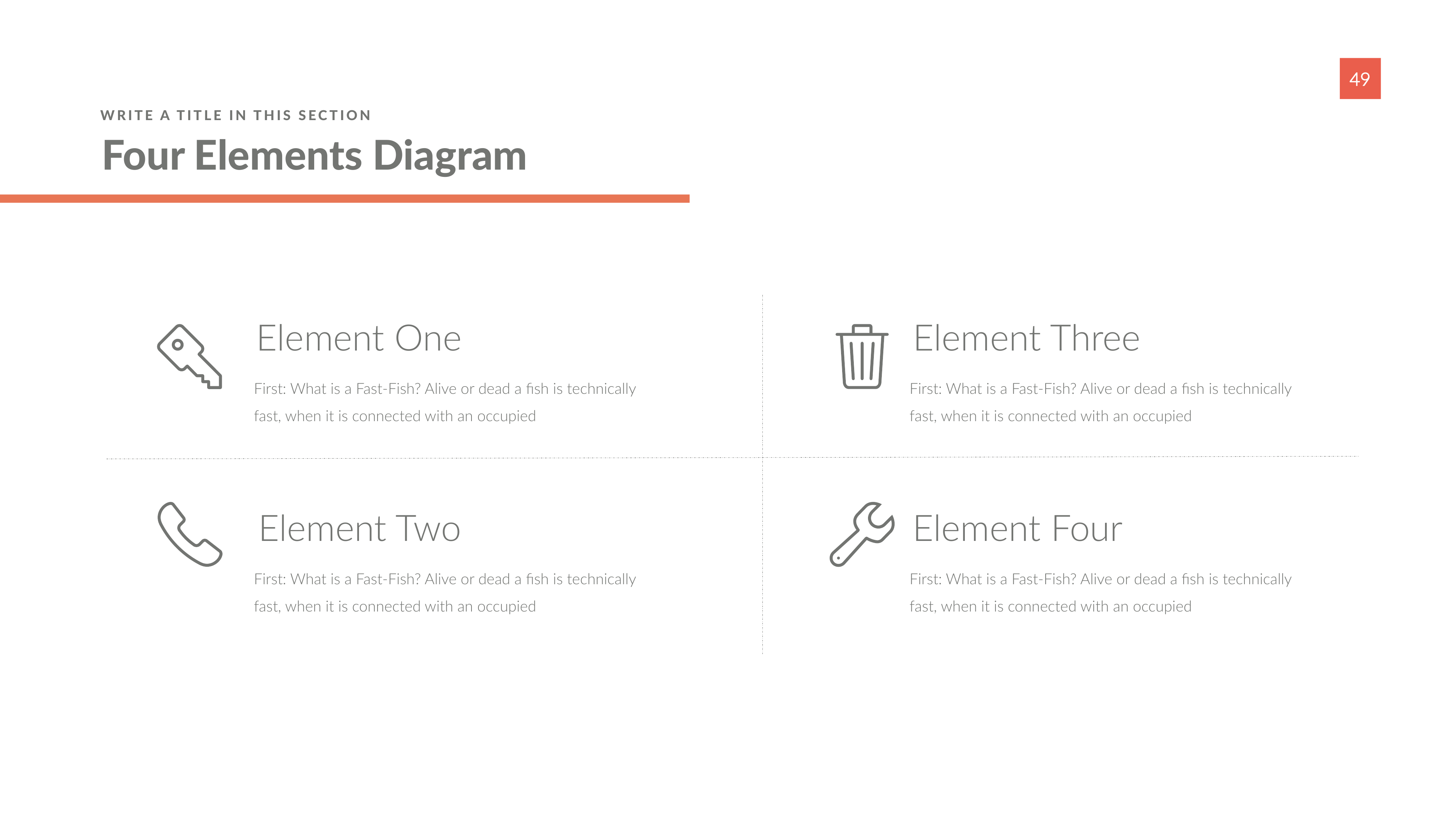

WRITE A TITLE IN THIS SECTION
Four Elements Diagram

Element One
Element Three

First: What is a Fast-Fish? Alive or dead a fish is technically fast, when it is connected with an occupied
First: What is a Fast-Fish? Alive or dead a fish is technically fast, when it is connected with an occupied

Element Two

Element Four

First: What is a Fast-Fish? Alive or dead a fish is technically fast, when it is connected with an occupied
First: What is a Fast-Fish? Alive or dead a fish is technically fast, when it is connected with an occupied